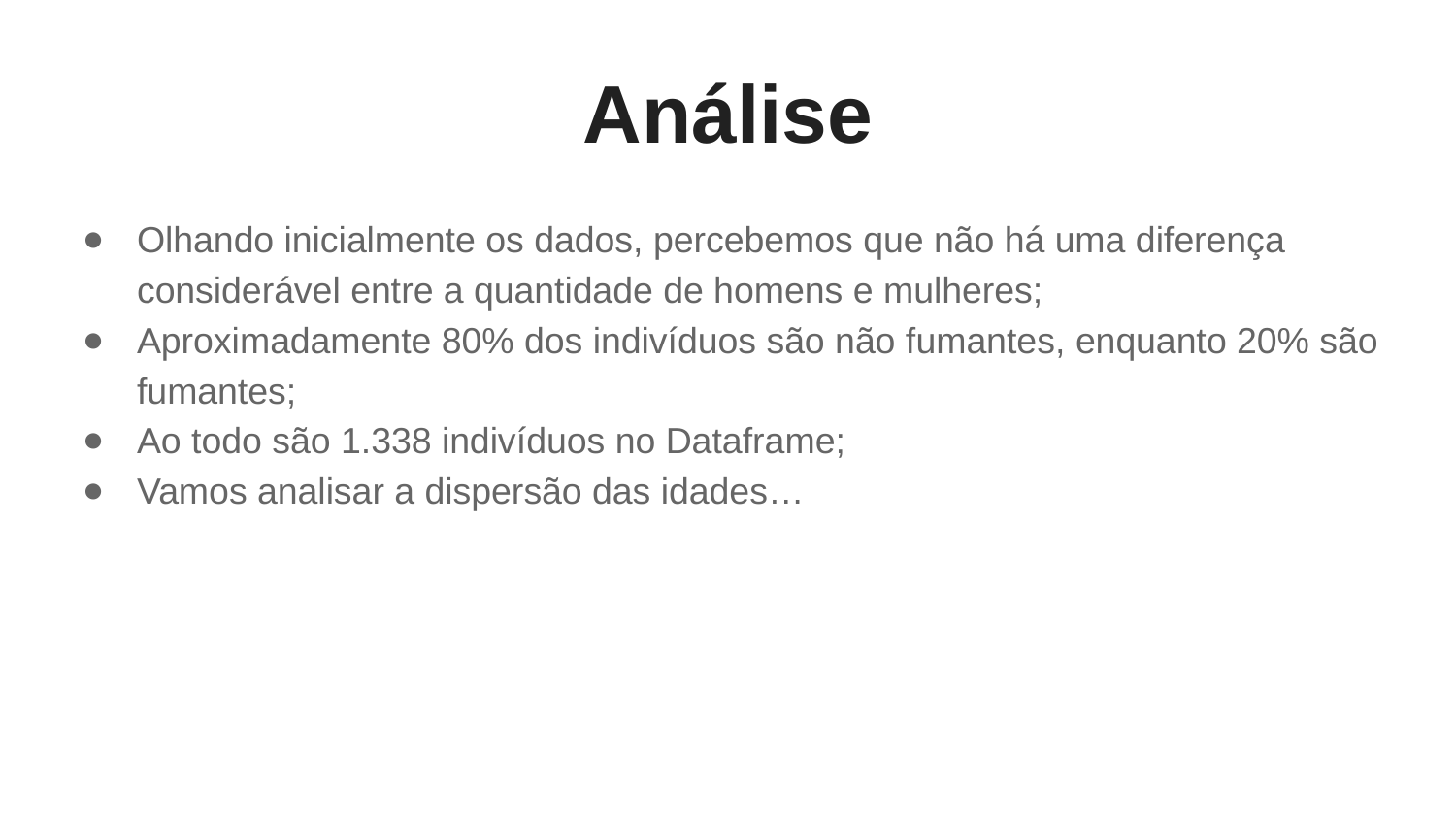

# Análise
Olhando inicialmente os dados, percebemos que não há uma diferença considerável entre a quantidade de homens e mulheres;
Aproximadamente 80% dos indivíduos são não fumantes, enquanto 20% são fumantes;
Ao todo são 1.338 indivíduos no Dataframe;
Vamos analisar a dispersão das idades…